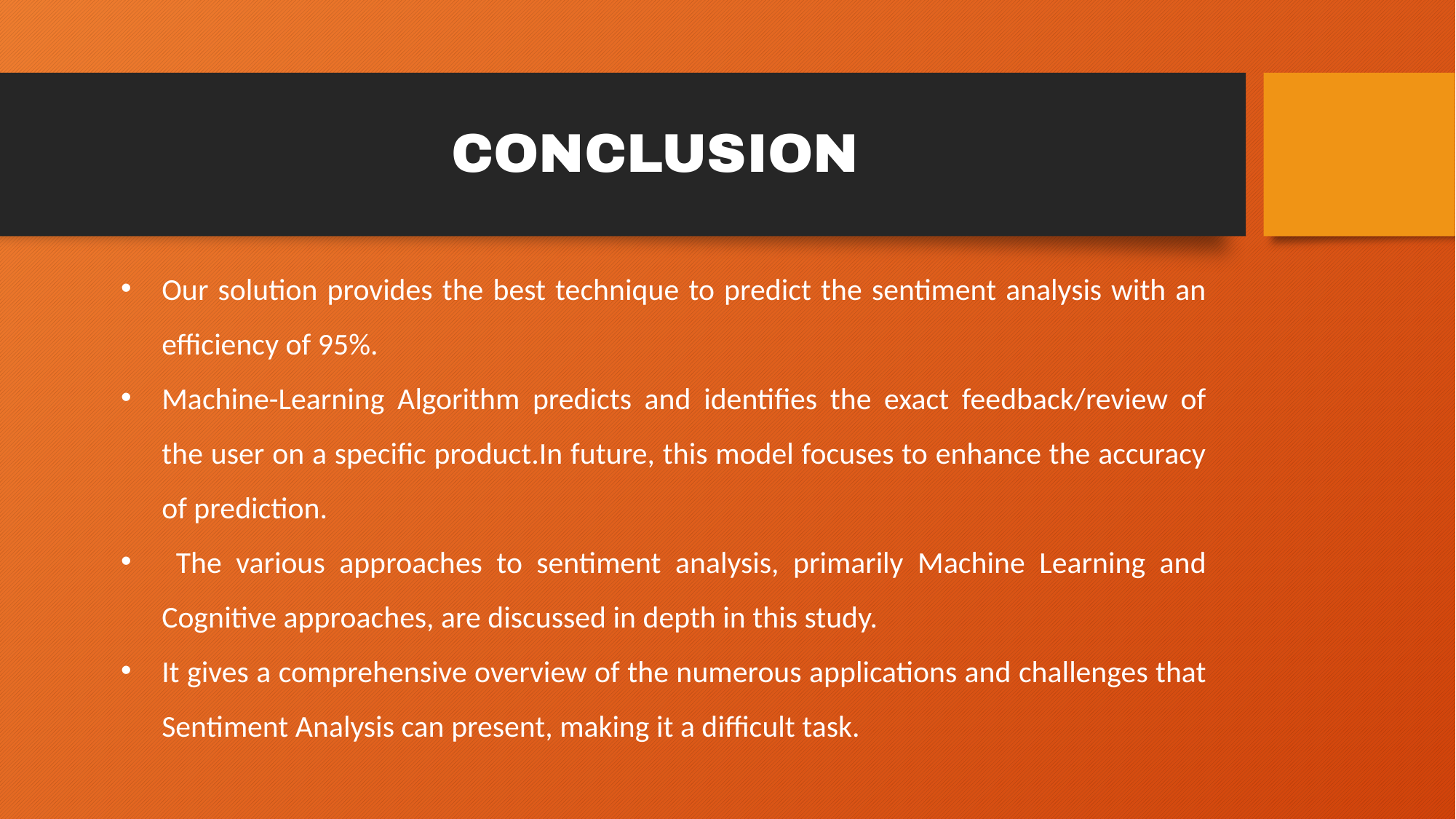

# CONCLUSION
Our solution provides the best technique to predict the sentiment analysis with an efficiency of 95%.
Machine-Learning Algorithm predicts and identifies the exact feedback/review of the user on a specific product.In future, this model focuses to enhance the accuracy of prediction.
 The various approaches to sentiment analysis, primarily Machine Learning and Cognitive approaches, are discussed in depth in this study.
It gives a comprehensive overview of the numerous applications and challenges that Sentiment Analysis can present, making it a difficult task.